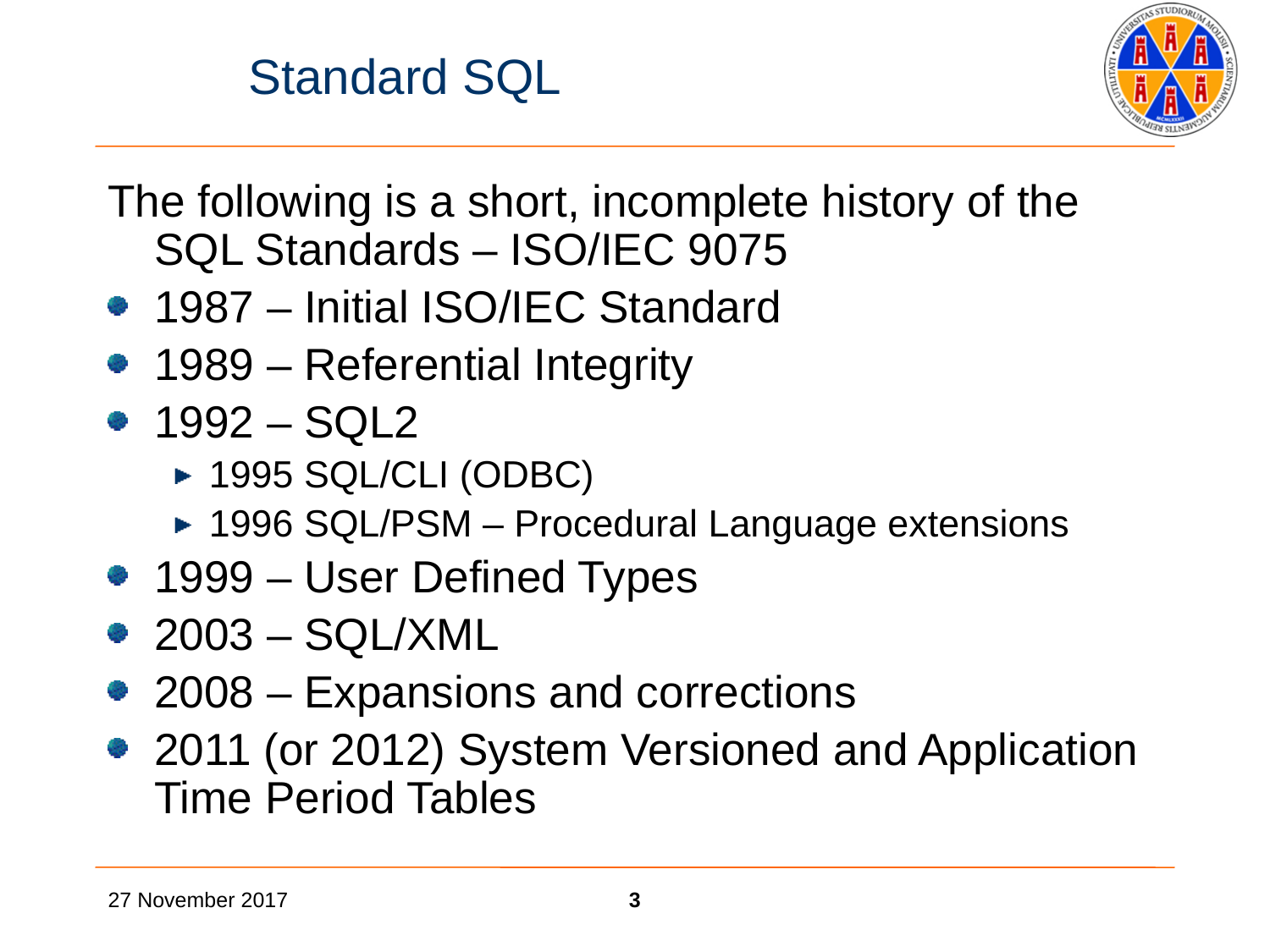

# Standard SQL
The following is a short, incomplete history of the SQL Standards – ISO/IEC 9075
1987 – Initial ISO/IEC Standard
1989 – Referential Integrity
1992 – SQL2
1995 SQL/CLI (ODBC)
1996 SQL/PSM – Procedural Language extensions
1999 – User Defined Types
2003 – SQL/XML
2008 – Expansions and corrections
2011 (or 2012) System Versioned and Application Time Period Tables

27 November 2017
3